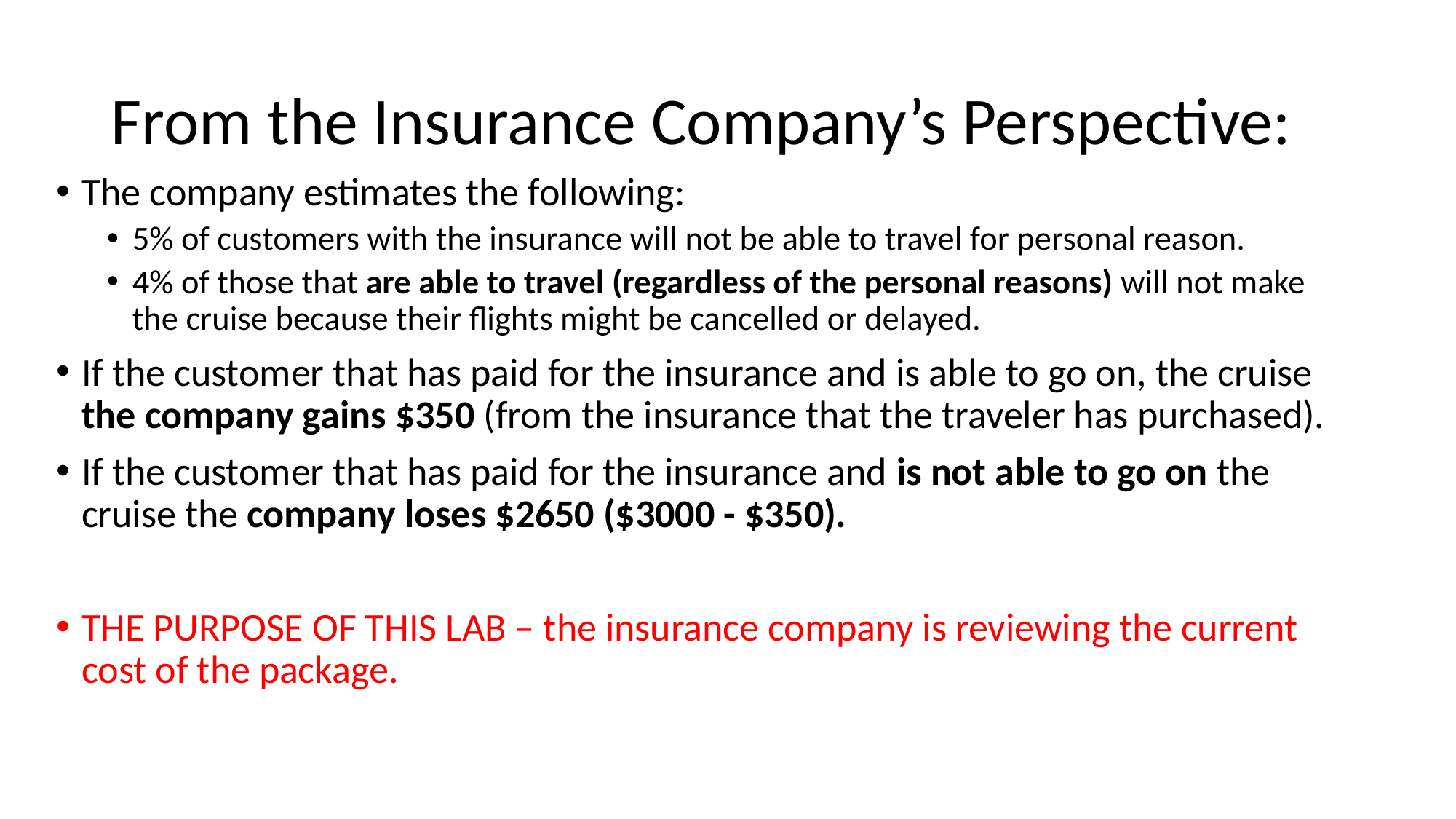

# From the Insurance Company’s Perspective:
The company estimates the following:
5% of customers with the insurance will not be able to travel for personal reason.
4% of those that are able to travel (regardless of the personal reasons) will not make the cruise because their flights might be cancelled or delayed.
If the customer that has paid for the insurance and is able to go on, the cruise the company gains $350 (from the insurance that the traveler has purchased).
If the customer that has paid for the insurance and is not able to go on the cruise the company loses $2650 ($3000 - $350).

THE PURPOSE OF THIS LAB – the insurance company is reviewing the current cost of the package.